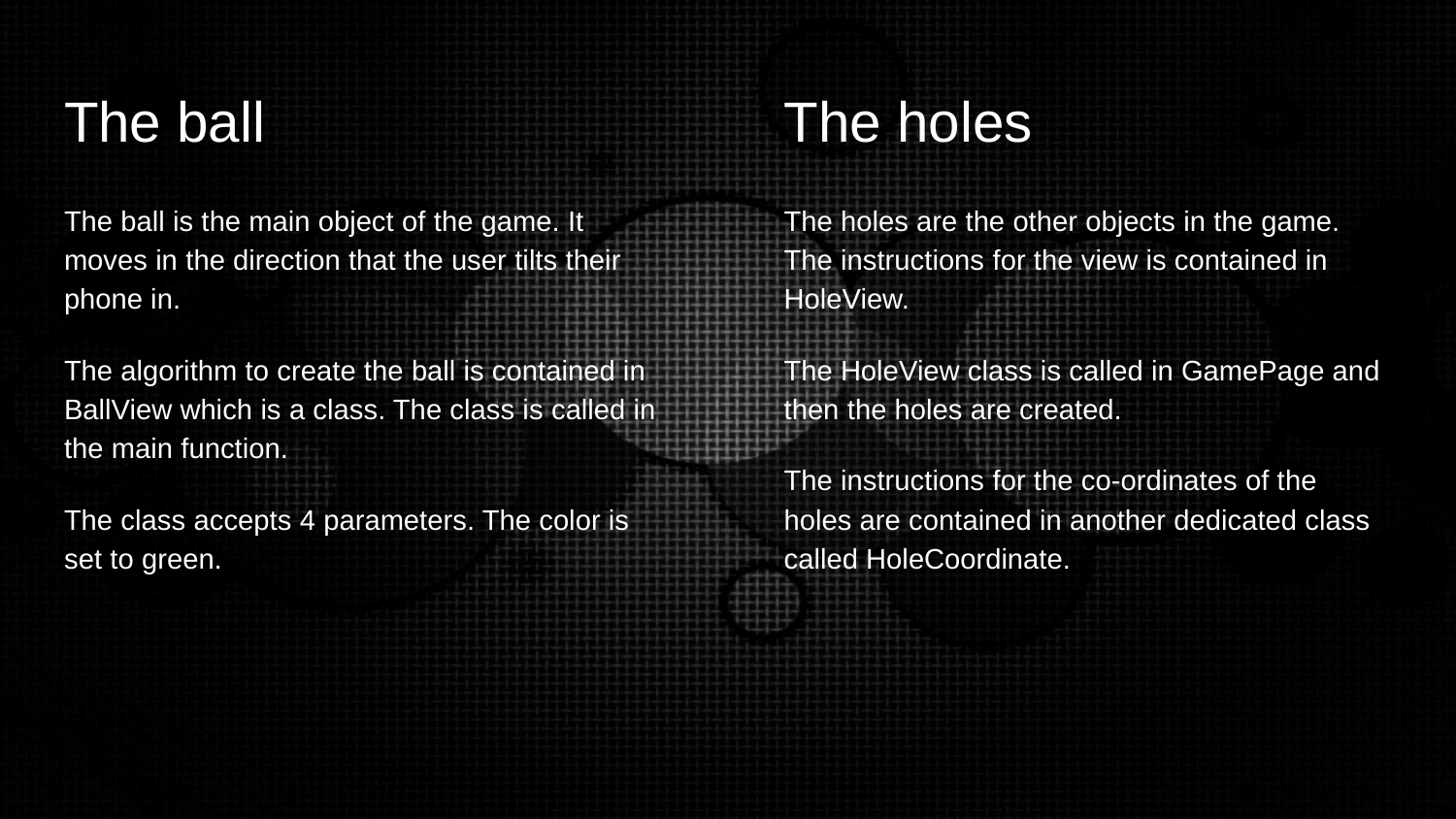

# The ball                                 The holes
The ball is the main object of the game. It moves in the direction that the user tilts their phone in.
The algorithm to create the ball is contained in BallView which is a class. The class is called in the main function.
The class accepts 4 parameters. The color is set to green.
The holes are the other objects in the game. The instructions for the view is contained in HoleView.
The HoleView class is called in GamePage and then the holes are created.
The instructions for the co-ordinates of the holes are contained in another dedicated class called HoleCoordinate.